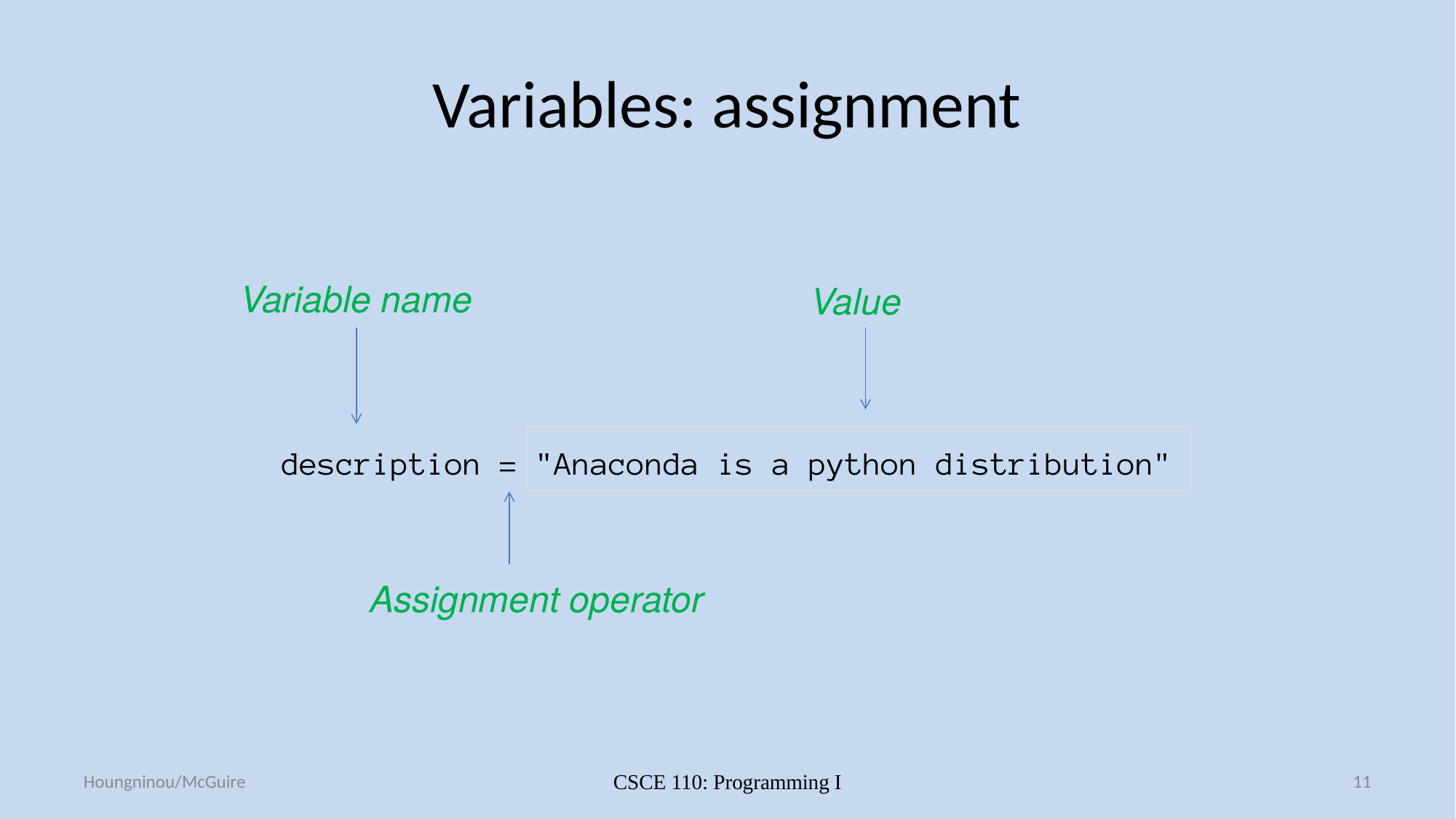

# Variables: assignment
description = "Anaconda is a python distribution"
Variable name
Value

Assignment operator
Houngninou/McGuire
CSCE 110: Programming I
11